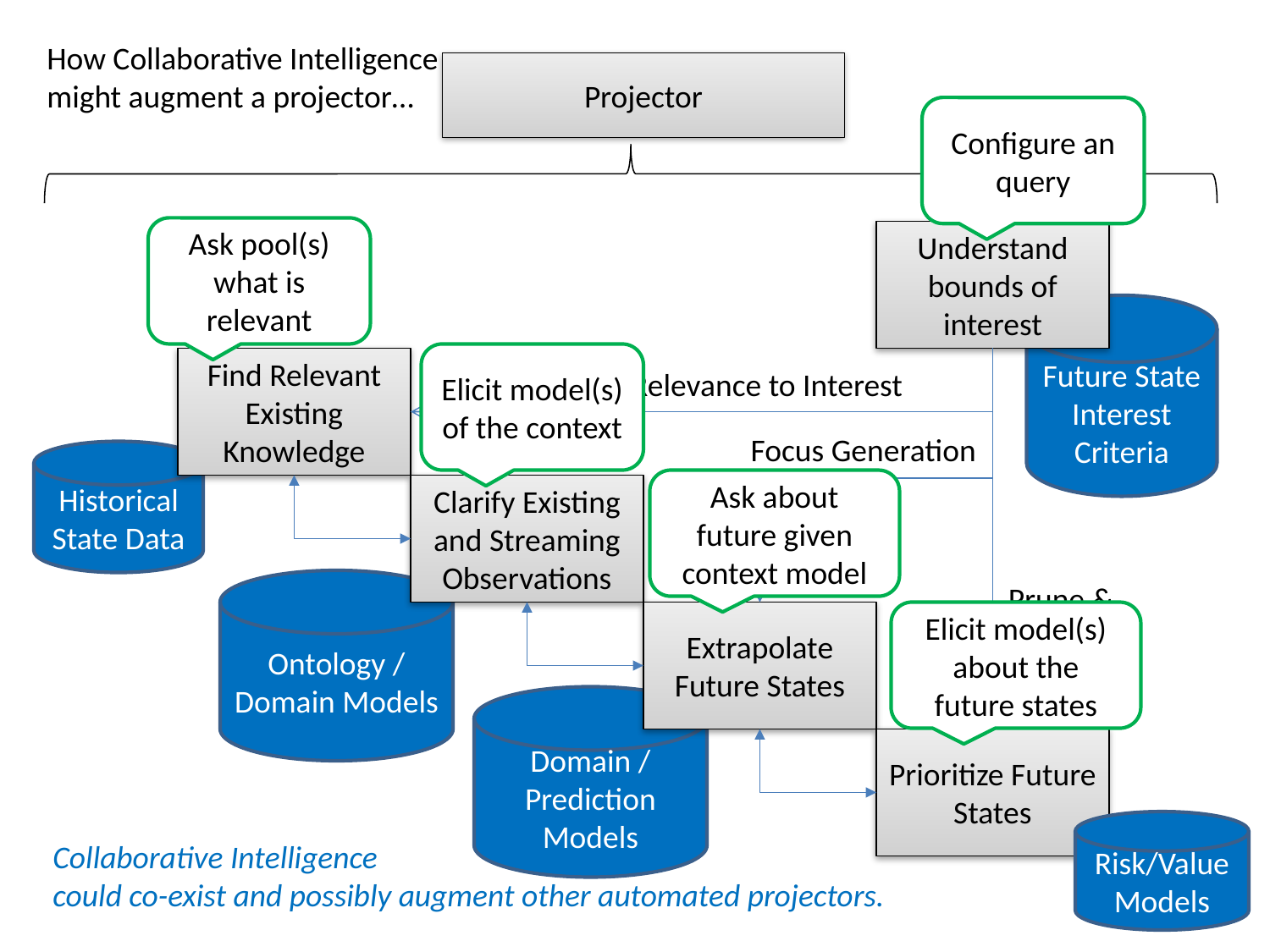

How Collaborative Intelligence
might augment a projector…
Projector
Configure an query
Ask pool(s) what is relevant
Understand bounds of interest
Future State Interest Criteria
Elicit model(s) of the context
Find Relevant Existing Knowledge
Establish Relevance to Interest
Focus Generation
Historical
State Data
Ask about future given context model
Clarify Existing and Streaming Observations
Ontology / Domain Models
Prune &
Rank
Elicit model(s) about the future states
Extrapolate Future States
Domain / Prediction Models
Prioritize Future States
Risk/Value
Models
Collaborative Intelligence
could co-exist and possibly augment other automated projectors.